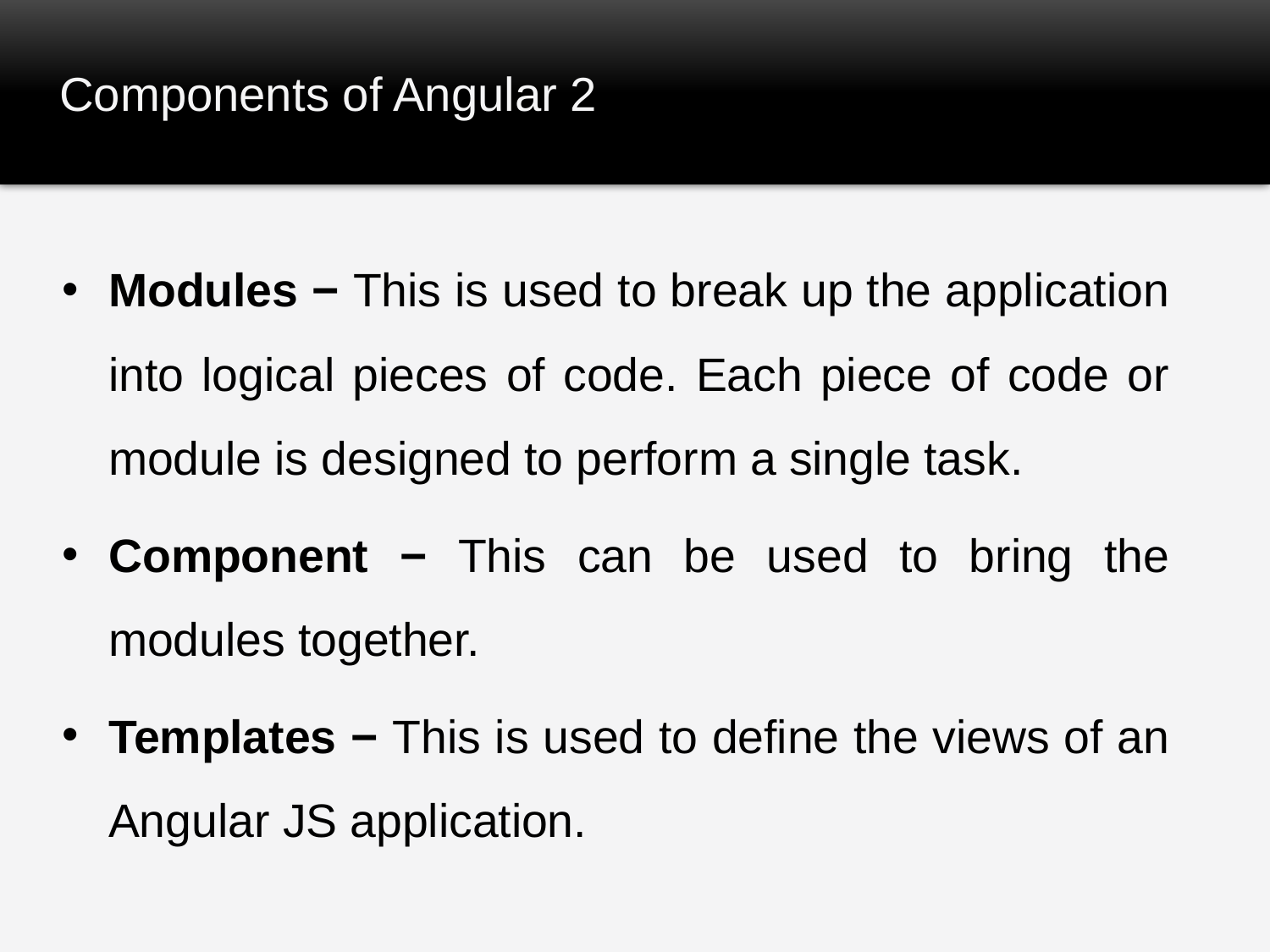

# Components of Angular 2
Modules − This is used to break up the application into logical pieces of code. Each piece of code or module is designed to perform a single task.
Component − This can be used to bring the modules together.
Templates − This is used to define the views of an Angular JS application.